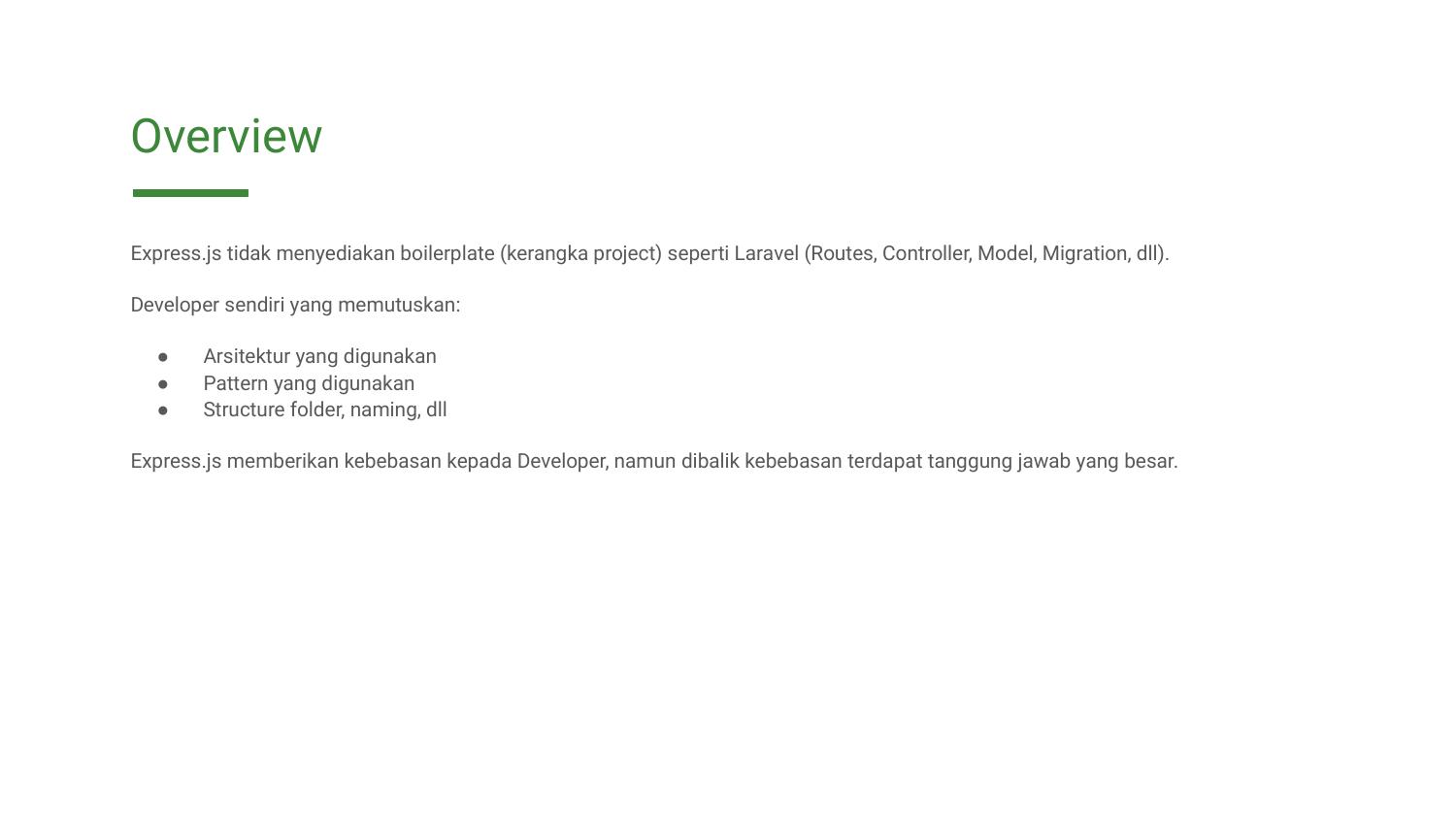

Overview

Express.js tidak menyediakan boilerplate (kerangka project) seperti Laravel (Routes, Controller, Model, Migration, dll).
Developer sendiri yang memutuskan:
Arsitektur yang digunakan
Pattern yang digunakan
Structure folder, naming, dll
Express.js memberikan kebebasan kepada Developer, namun dibalik kebebasan terdapat tanggung jawab yang besar.